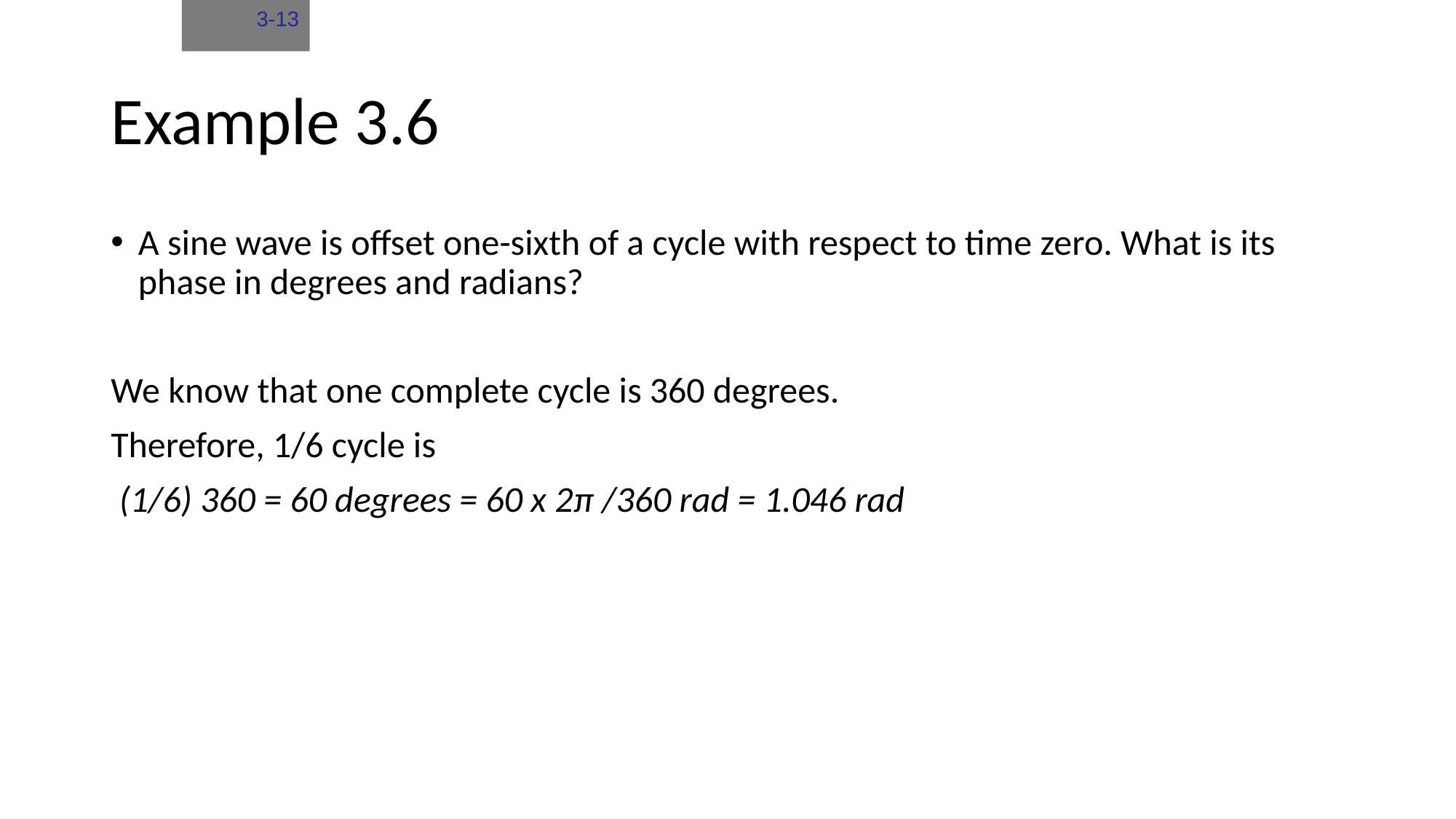

3-13
# Example 3.6
A sine wave is offset one-sixth of a cycle with respect to time zero. What is its phase in degrees and radians?

We know that one complete cycle is 360 degrees.
Therefore, 1/6 cycle is
 (1/6) 360 = 60 degrees = 60 x 2π /360 rad = 1.046 rad